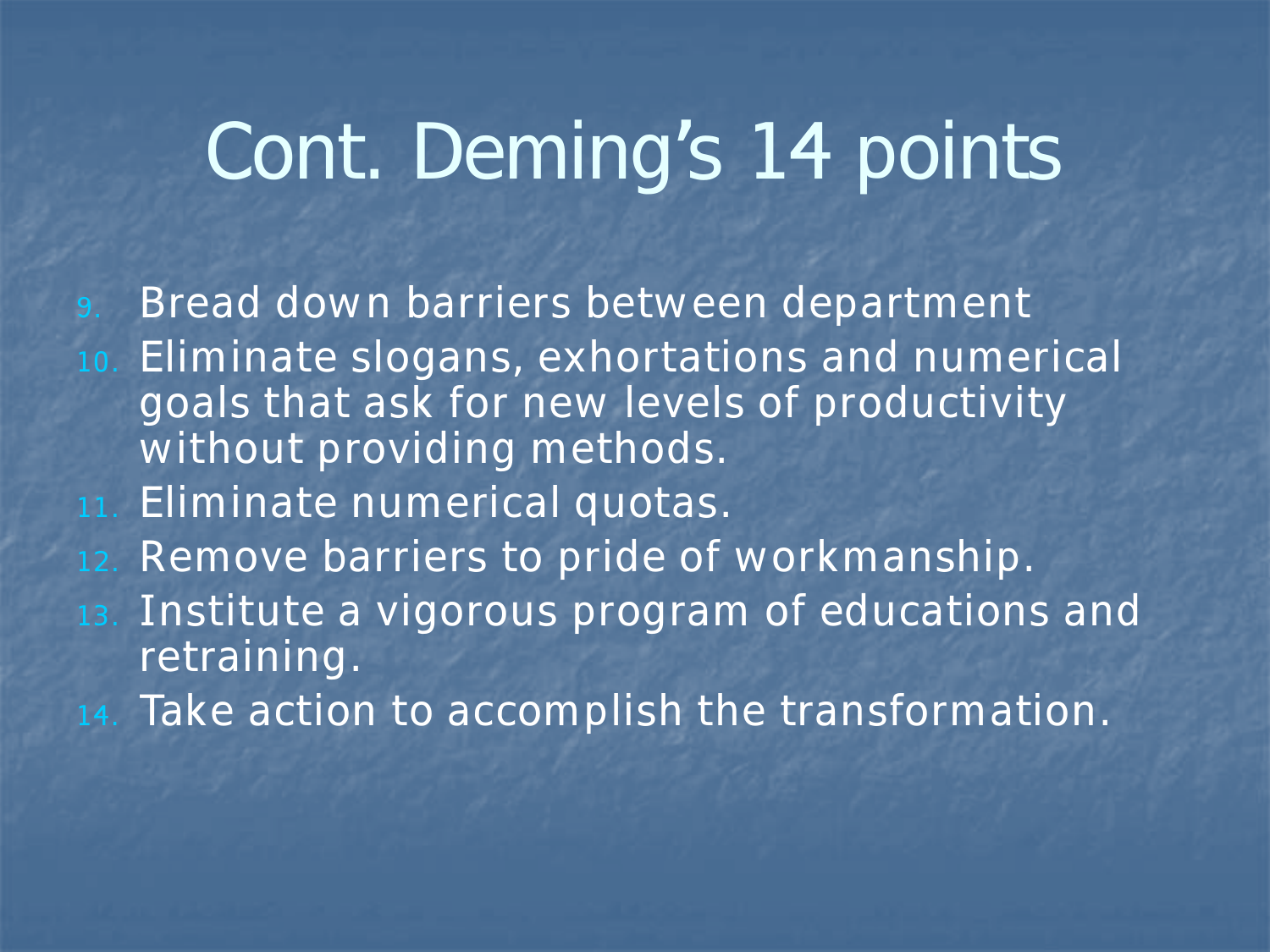

# Cont. Deming’s 14 points
Bread down barriers between department
Eliminate slogans, exhortations and numerical goals that ask for new levels of productivity without providing methods.
Eliminate numerical quotas.
Remove barriers to pride of workmanship.
Institute a vigorous program of educations and retraining.
Take action to accomplish the transformation.